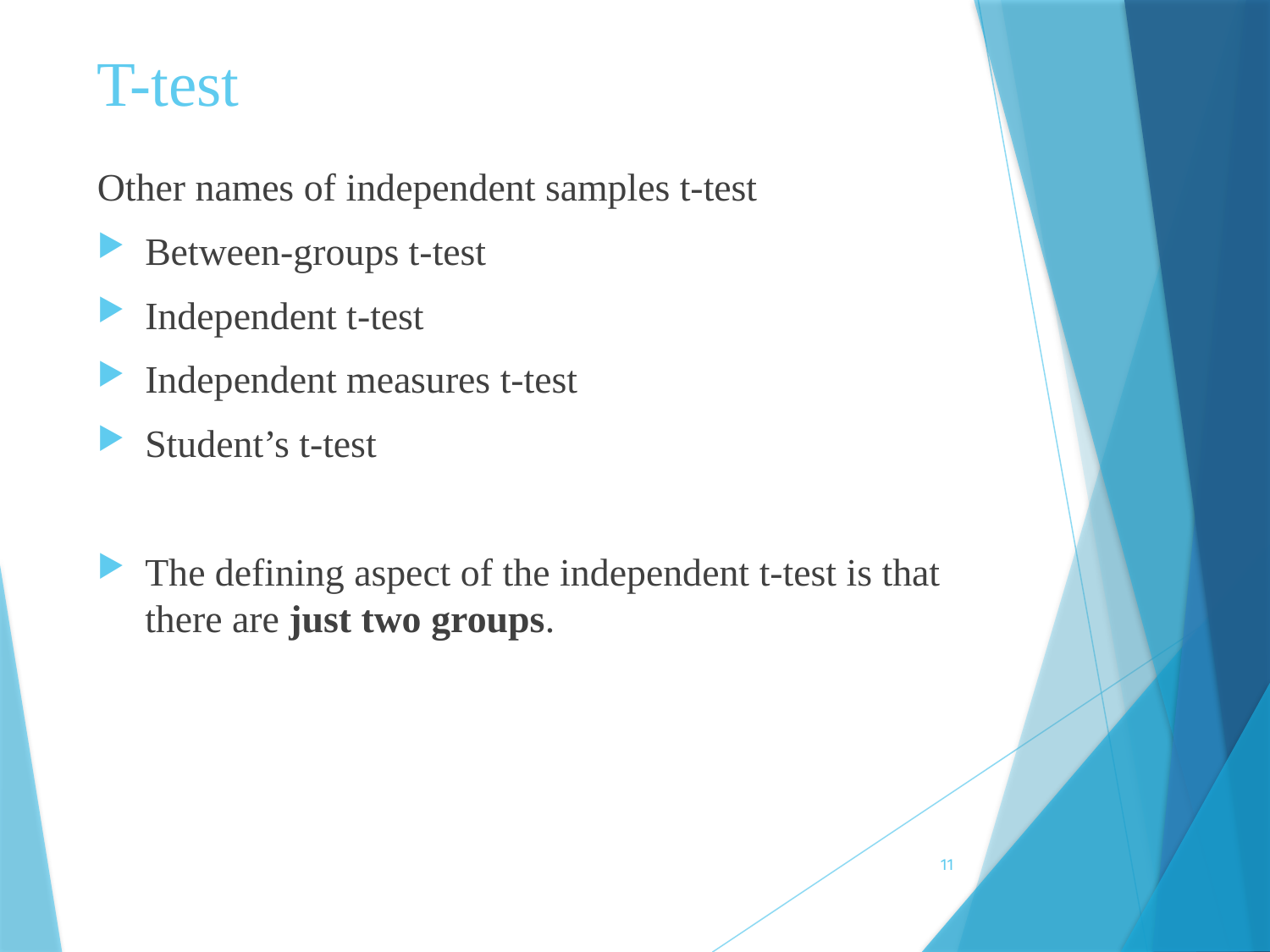

# T-test
Other names of independent samples t-test
Between-groups t-test
Independent t-test
Independent measures t-test
Student’s t-test

The defining aspect of the independent t-test is that there are just two groups.
11